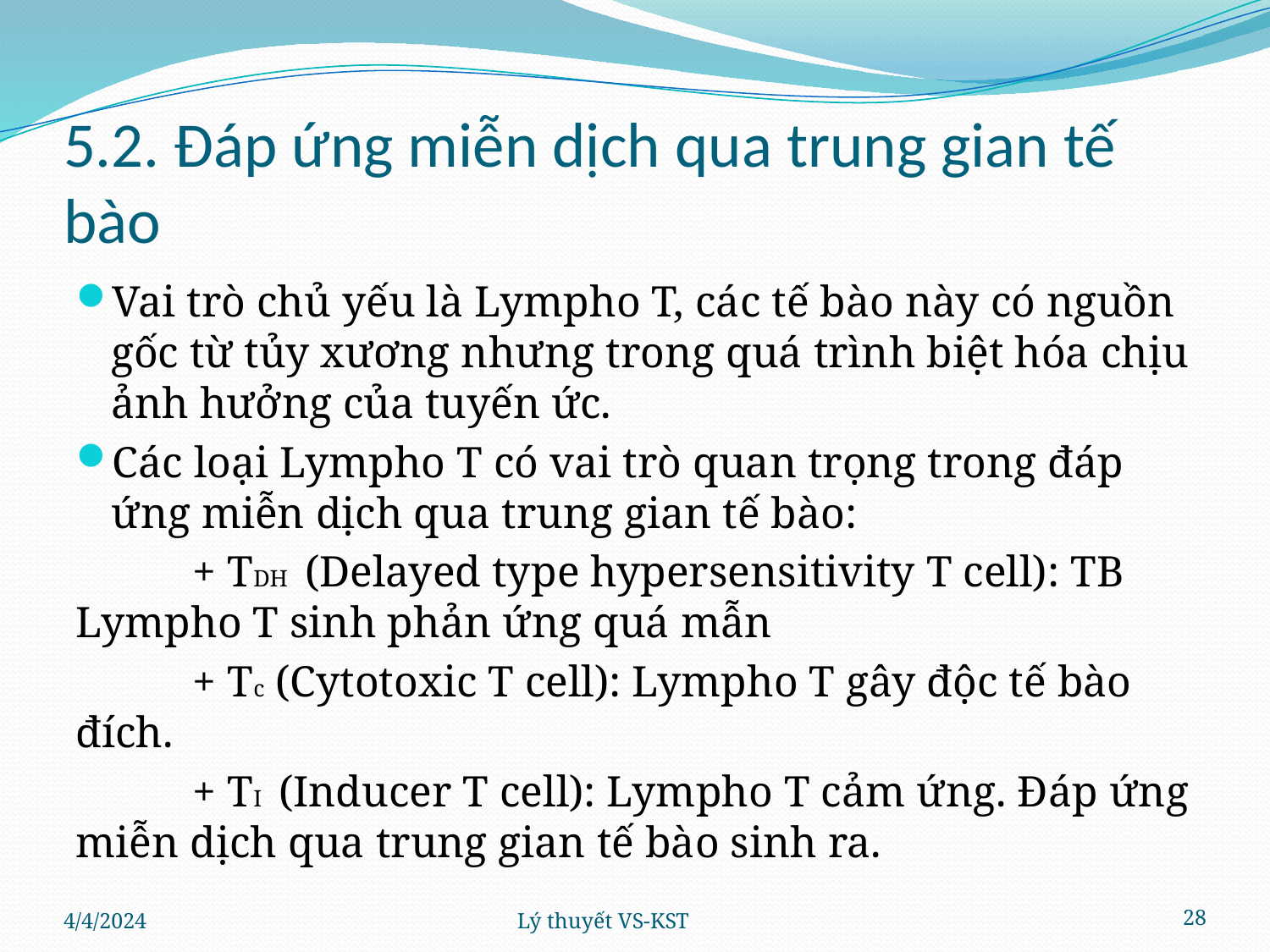

# 5.2. Đáp ứng miễn dịch qua trung gian tế bào
Vai trò chủ yếu là Lympho T, các tế bào này có nguồn gốc từ tủy xương nhưng trong quá trình biệt hóa chịu ảnh hưởng của tuyến ức.
Các loại Lympho T có vai trò quan trọng trong đáp ứng miễn dịch qua trung gian tế bào:
	+ TDH  (Delayed type hypersensitivity T cell): TB Lympho T sinh phản ứng quá mẫn
	+ Tc (Cytotoxic T cell): Lympho T gây độc tế bào đích.
	+ TI  (Inducer T cell): Lympho T cảm ứng. Đáp ứng miễn dịch qua trung gian tế bào sinh ra.
4/4/2024
Lý thuyết VS-KST
28